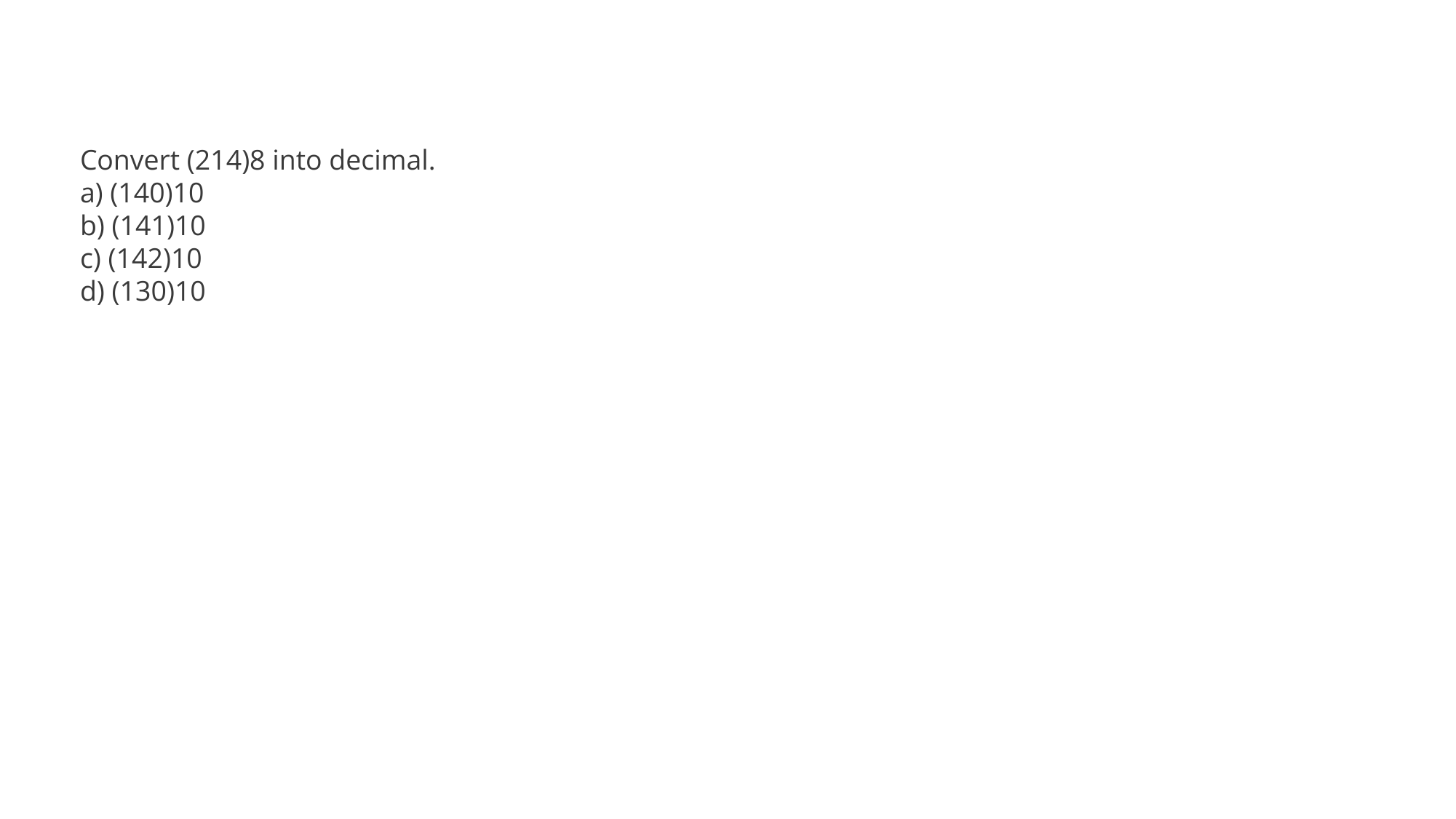

Convert (214)8 into decimal.
a) (140)10
b) (141)10
c) (142)10
d) (130)10